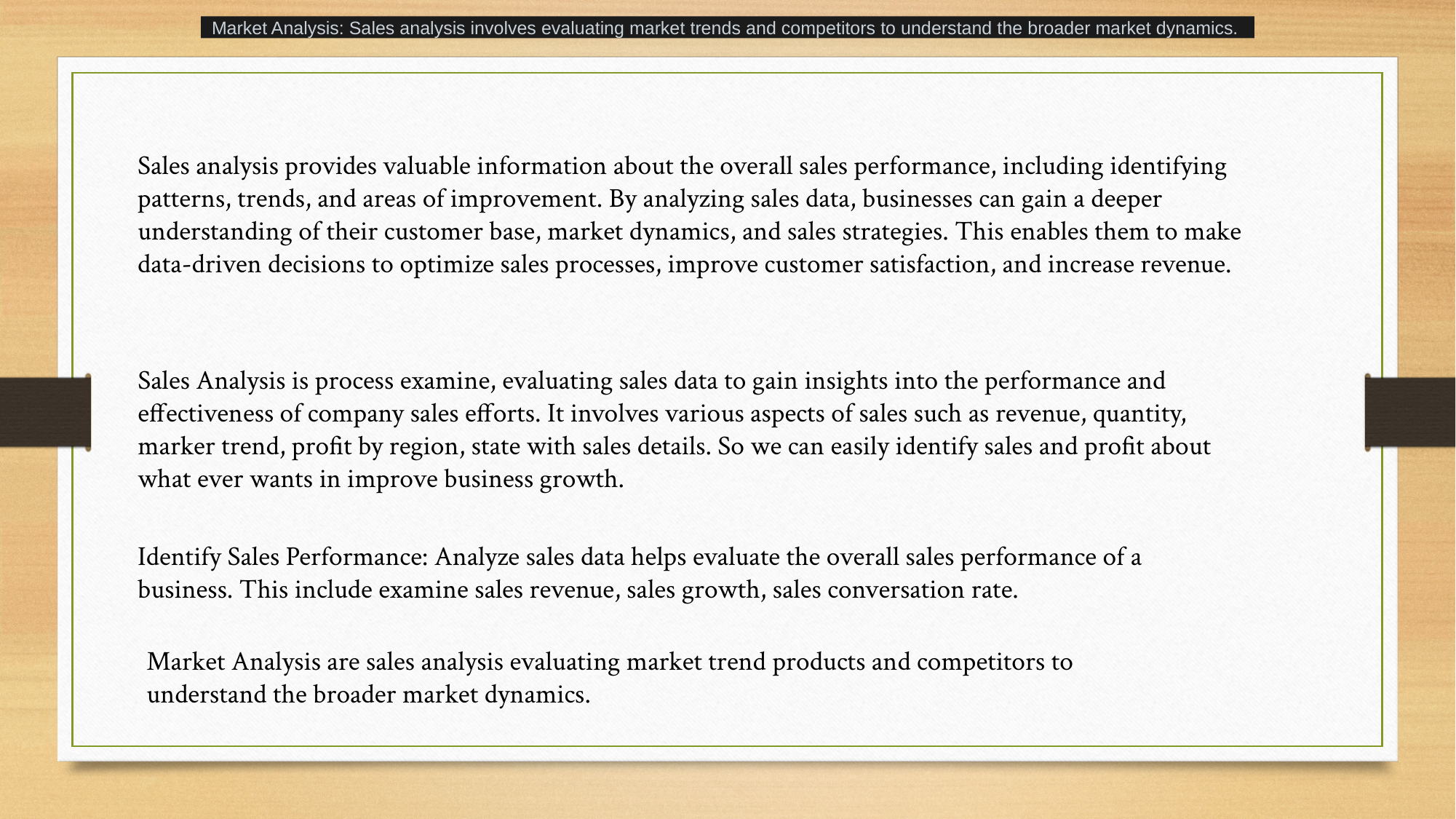

Market Analysis: Sales analysis involves evaluating market trends and competitors to understand the broader market dynamics.
Sales analysis provides valuable information about the overall sales performance, including identifying patterns, trends, and areas of improvement. By analyzing sales data, businesses can gain a deeper understanding of their customer base, market dynamics, and sales strategies. This enables them to make data-driven decisions to optimize sales processes, improve customer satisfaction, and increase revenue.
Sales Analysis is process examine, evaluating sales data to gain insights into the performance and effectiveness of company sales efforts. It involves various aspects of sales such as revenue, quantity, marker trend, profit by region, state with sales details. So we can easily identify sales and profit about what ever wants in improve business growth.
Identify Sales Performance: Analyze sales data helps evaluate the overall sales performance of a business. This include examine sales revenue, sales growth, sales conversation rate.
Market Analysis are sales analysis evaluating market trend products and competitors to understand the broader market dynamics.